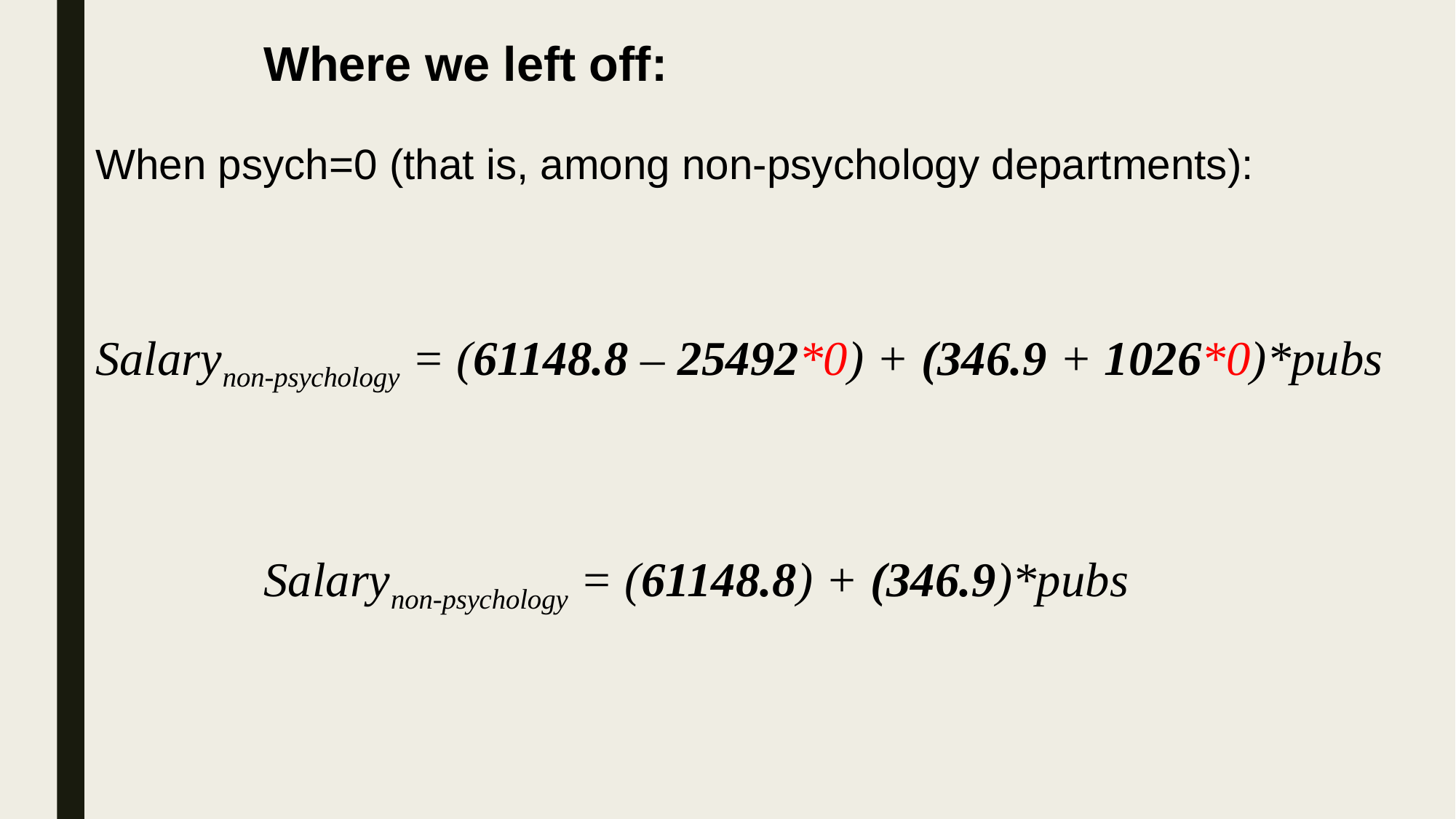

Where we left off:
When psych=0 (that is, among non-psychology departments):
Salarynon-psychology = (61148.8 – 25492*0) + (346.9 + 1026*0)*pubs
Salarynon-psychology = (61148.8) + (346.9)*pubs